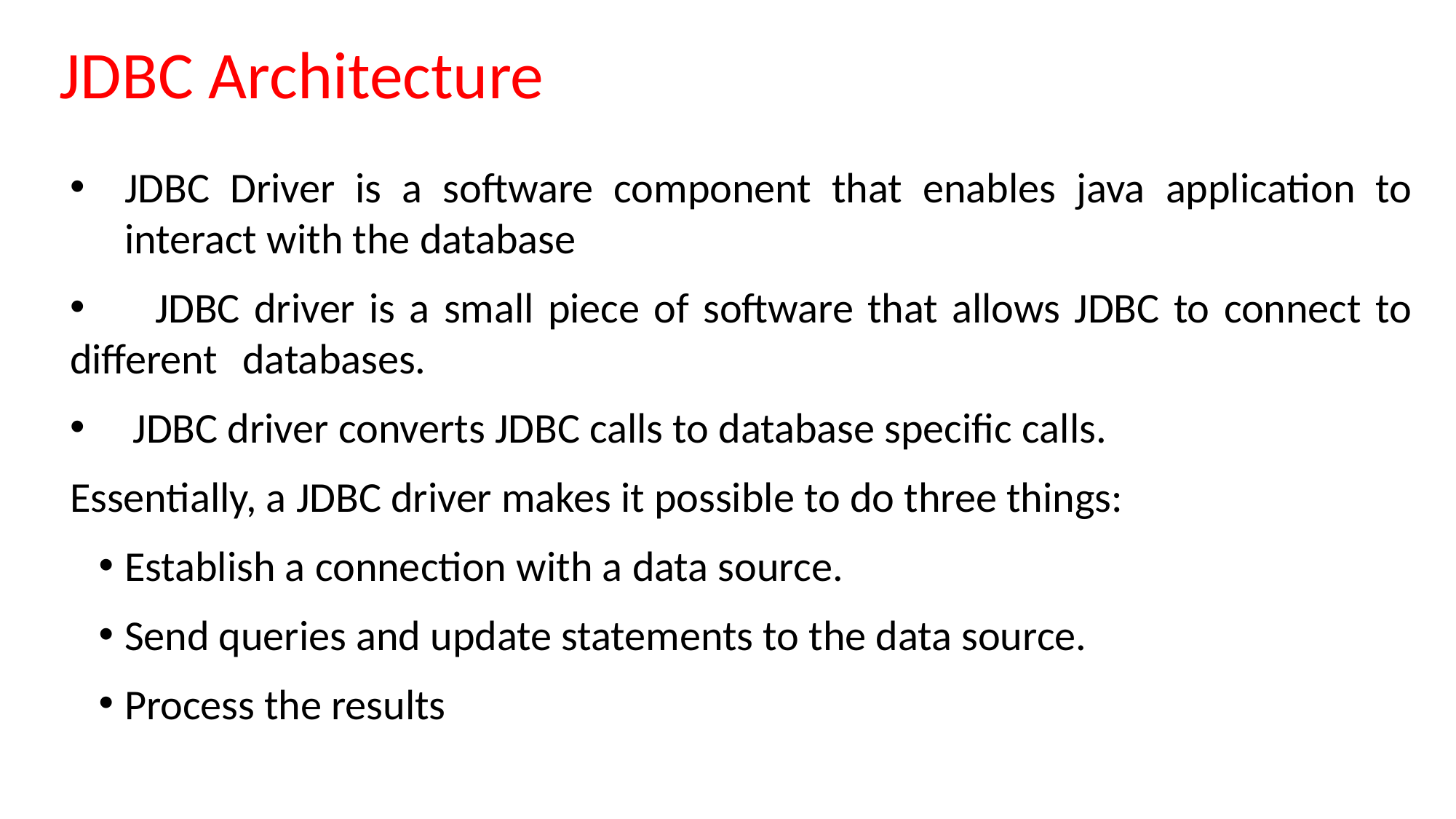

JDBC Architecture
JDBC Driver is a software component that enables java application to interact with the database
     JDBC driver is a small piece of software that allows JDBC to connect to different 	databases.
     JDBC driver converts JDBC calls to database specific calls.
Essentially, a JDBC driver makes it possible to do three things:
Establish a connection with a data source.
Send queries and update statements to the data source.
Process the results